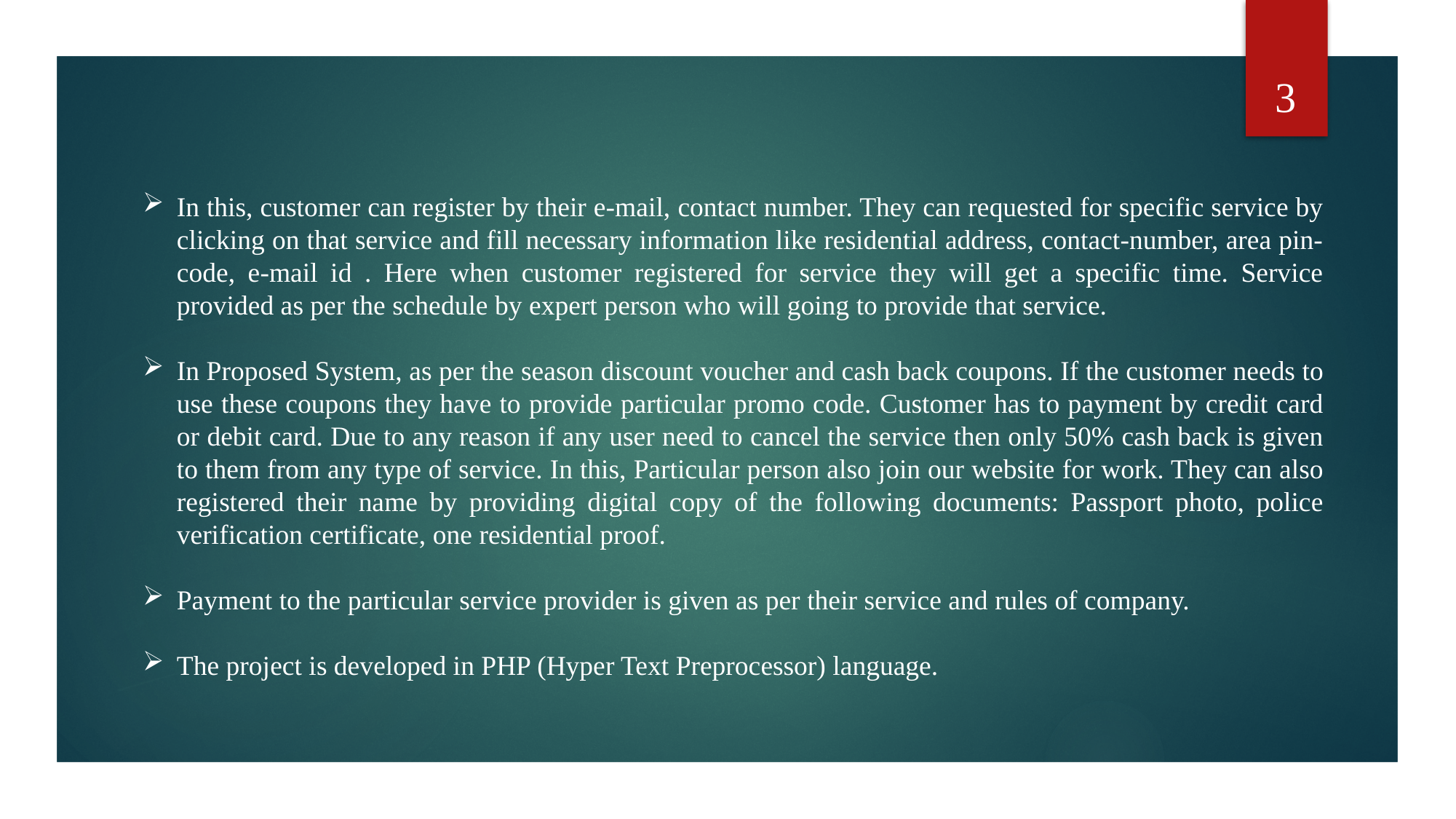

3
In this, customer can register by their e-mail, contact number. They can requested for specific service by clicking on that service and fill necessary information like residential address, contact-number, area pin-code, e-mail id . Here when customer registered for service they will get a specific time. Service provided as per the schedule by expert person who will going to provide that service.

In Proposed System, as per the season discount voucher and cash back coupons. If the customer needs to use these coupons they have to provide particular promo code. Customer has to payment by credit card or debit card. Due to any reason if any user need to cancel the service then only 50% cash back is given to them from any type of service. In this, Particular person also join our website for work. They can also registered their name by providing digital copy of the following documents: Passport photo, police verification certificate, one residential proof.

Payment to the particular service provider is given as per their service and rules of company.

The project is developed in PHP (Hyper Text Preprocessor) language.